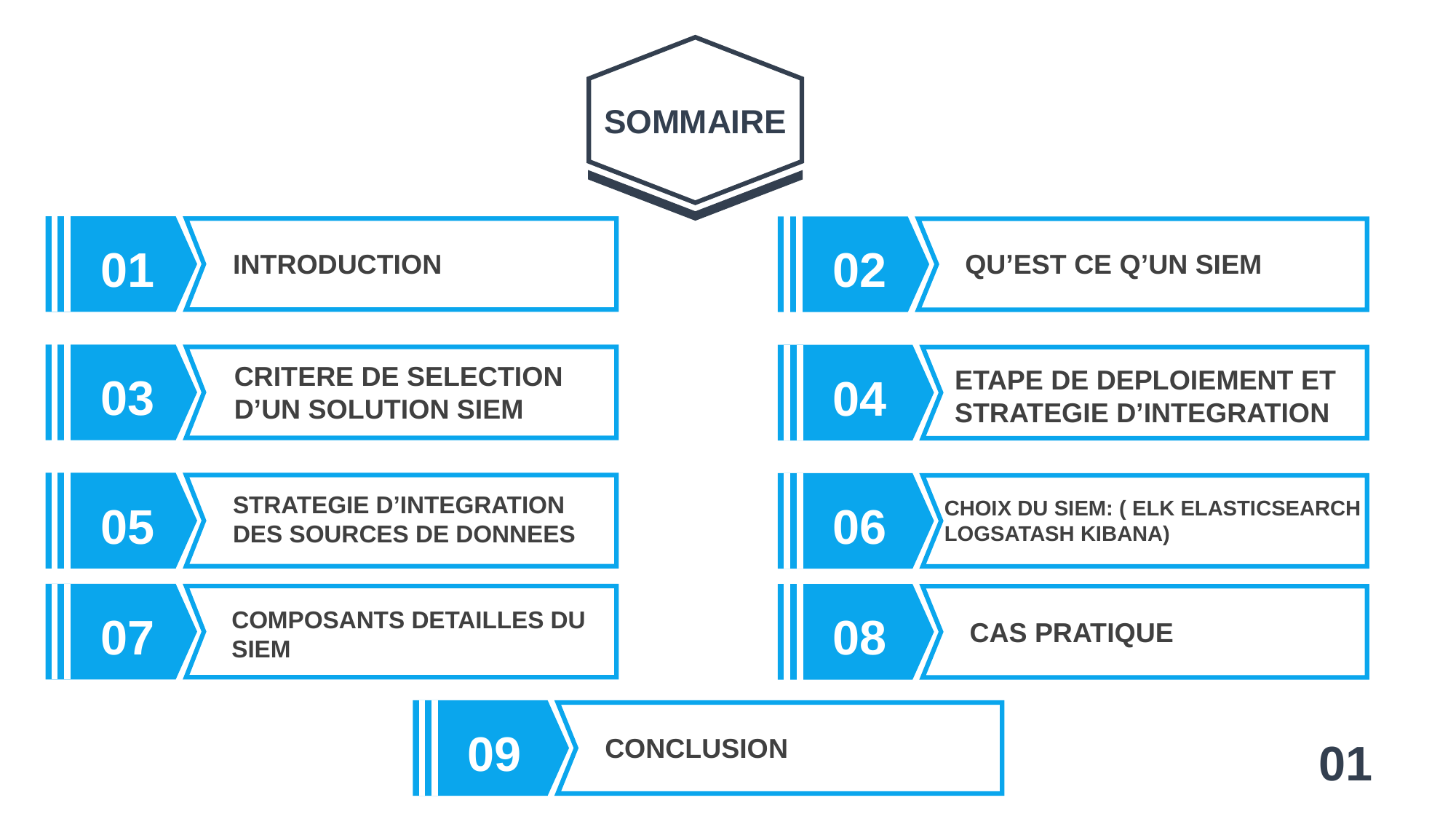

SOMMAIRE

01
02
INTRODUCTION
QU’EST CE Q’UN SIEM

CRITERE DE SELECTION D’UN SOLUTION SIEM
ETAPE DE DEPLOIEMENT ET STRATEGIE D’INTEGRATION
03
04

STRATEGIE D’INTEGRATION DES SOURCES DE DONNEES
CHOIX DU SIEM: ( ELK ELASTICSEARCH LOGSATASH KIBANA)
05
06

COMPOSANTS DETAILLES DU SIEM
07
08
CAS PRATIQUE

09
CONCLUSION
01